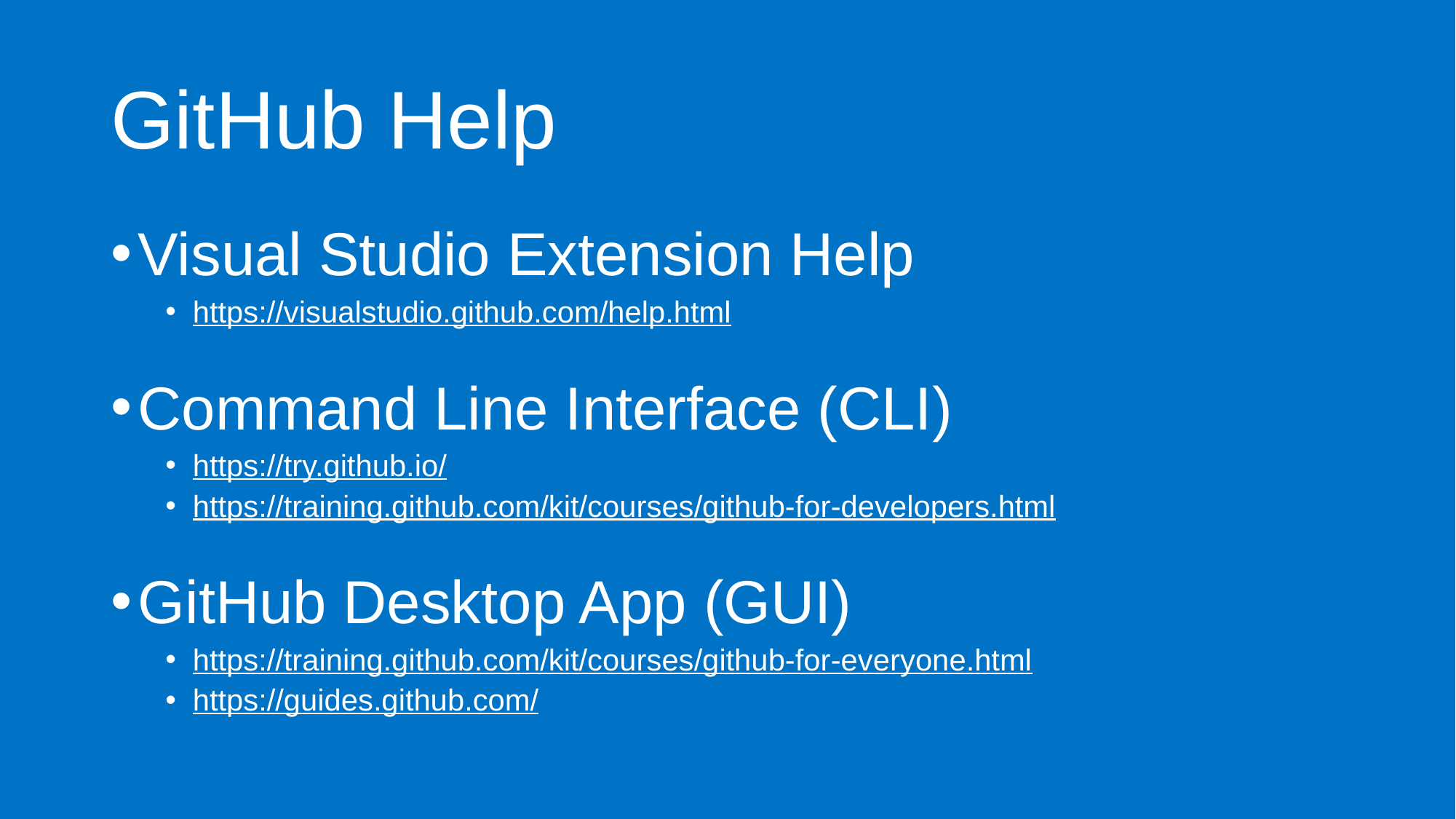

# GitHub Help
Visual Studio Extension Help
https://visualstudio.github.com/help.html
Command Line Interface (CLI)
https://try.github.io/
https://training.github.com/kit/courses/github-for-developers.html
GitHub Desktop App (GUI)
https://training.github.com/kit/courses/github-for-everyone.html
https://guides.github.com/